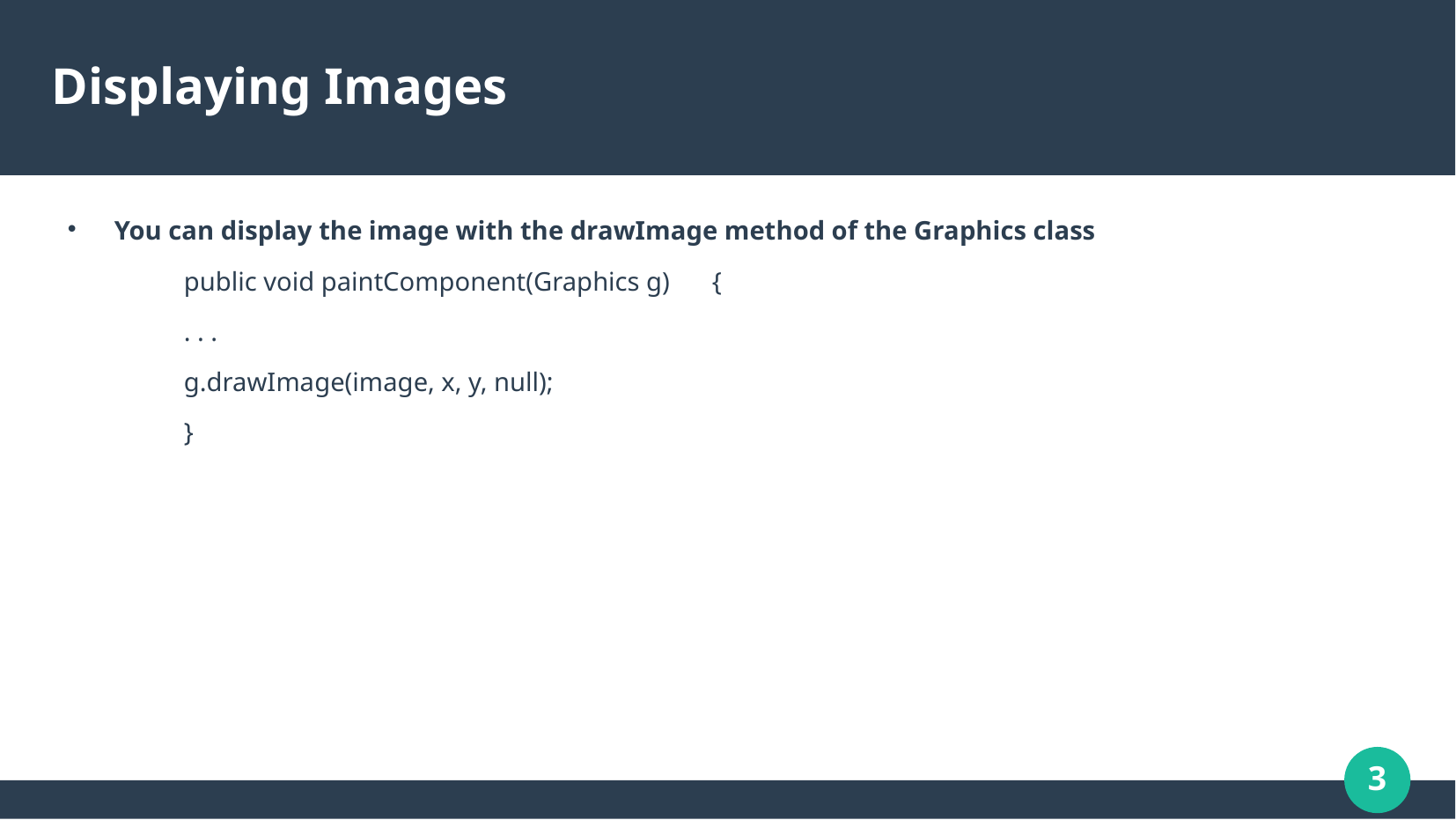

# Displaying Images
You can display the image with the drawImage method of the Graphics class
 	public void paintComponent(Graphics g) 	{
 	. . .
 	g.drawImage(image, x, y, null);
 	}